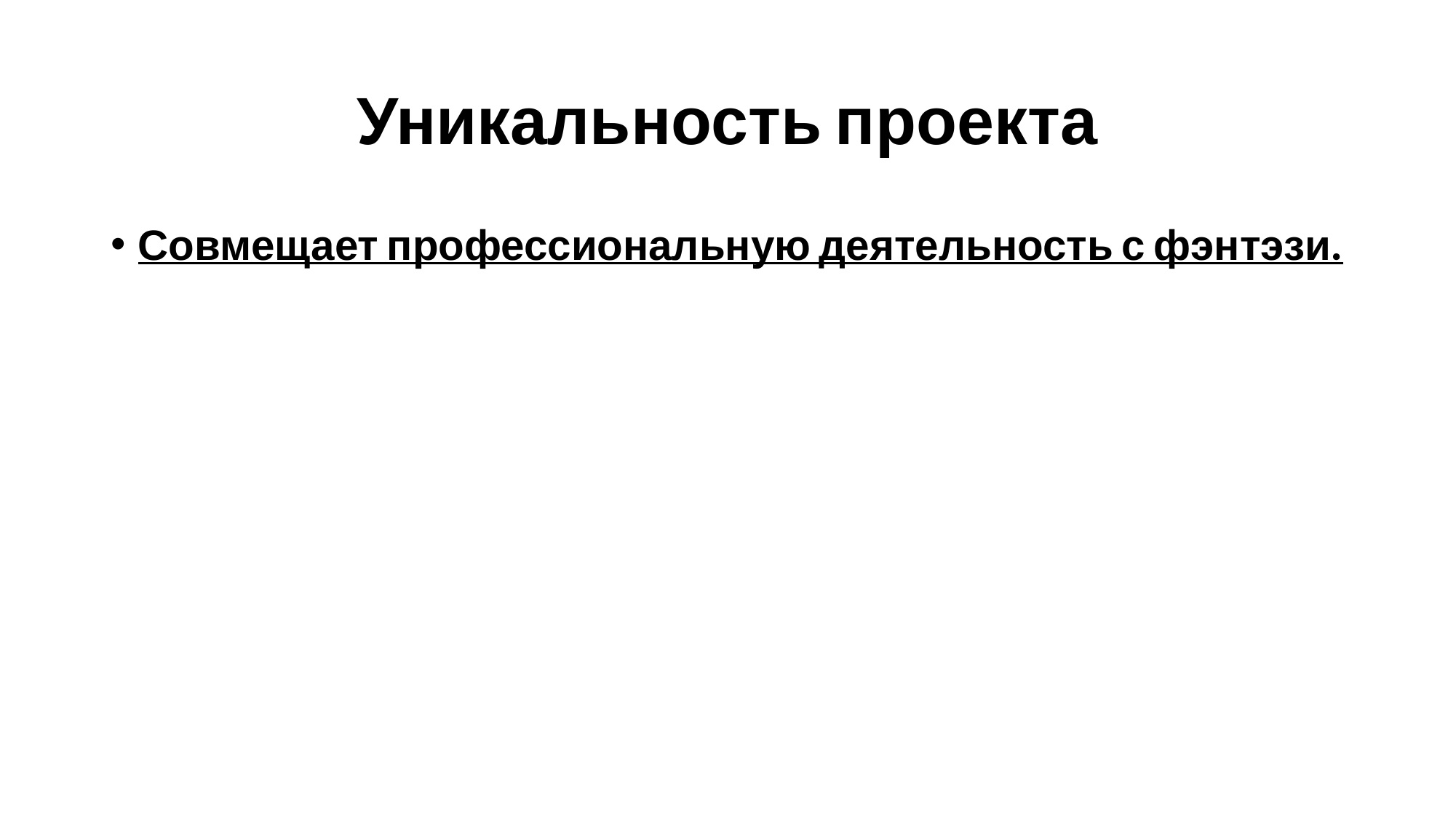

# Уникальность проекта
Совмещает профессиональную деятельность с фэнтэзи.